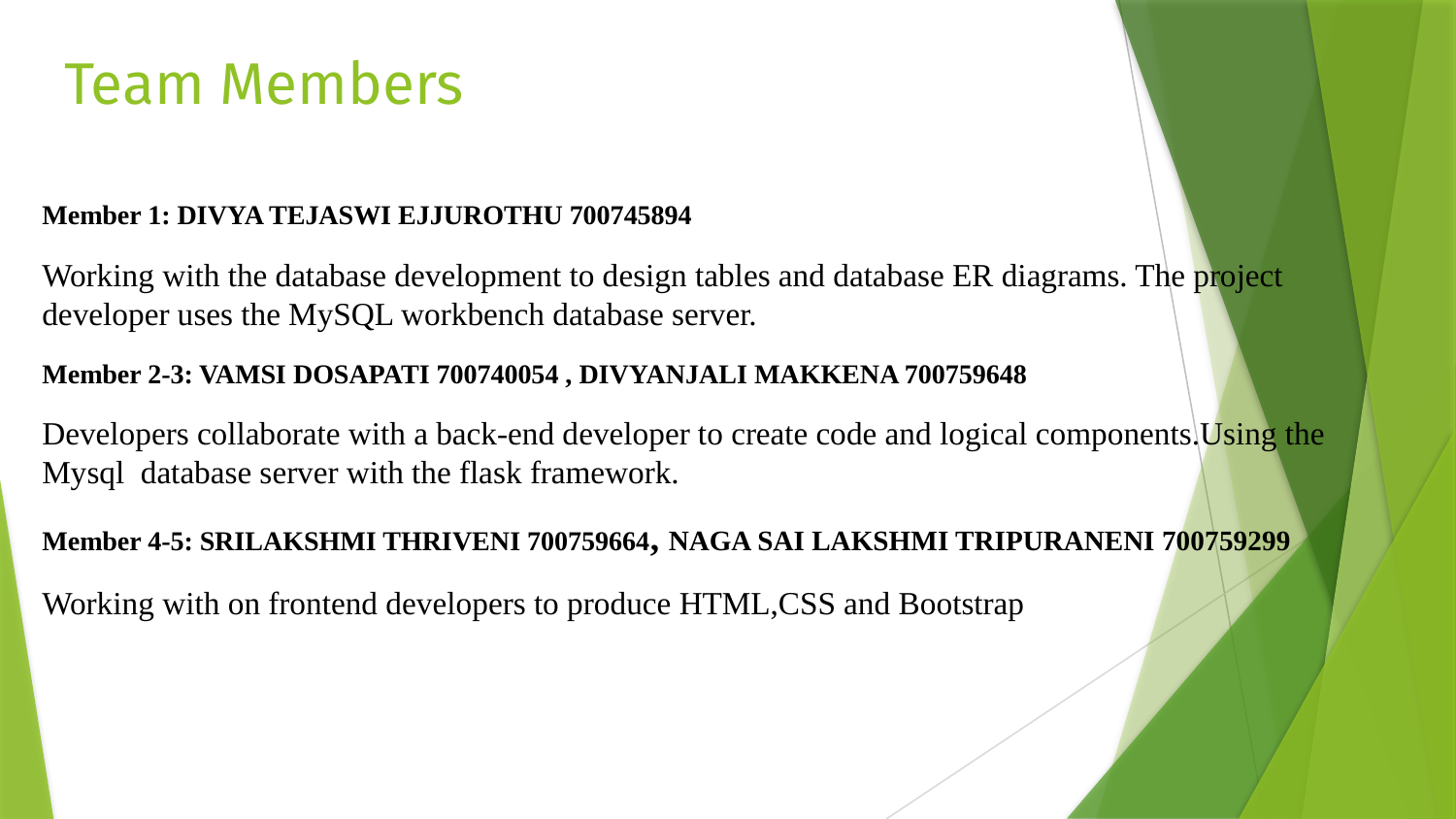

# Team Members
Member 1: DIVYA TEJASWI EJJUROTHU 700745894
Working with the database development to design tables and database ER diagrams. The project developer uses the MySQL workbench database server.
Member 2-3: VAMSI DOSAPATI 700740054 , DIVYANJALI MAKKENA 700759648
Developers collaborate with a back-end developer to create code and logical components.Using the Mysql  database server with the flask framework.
Member 4-5: SRILAKSHMI THRIVENI 700759664, NAGA SAI LAKSHMI TRIPURANENI 700759299
Working with on frontend developers to produce HTML,CSS and Bootstrap